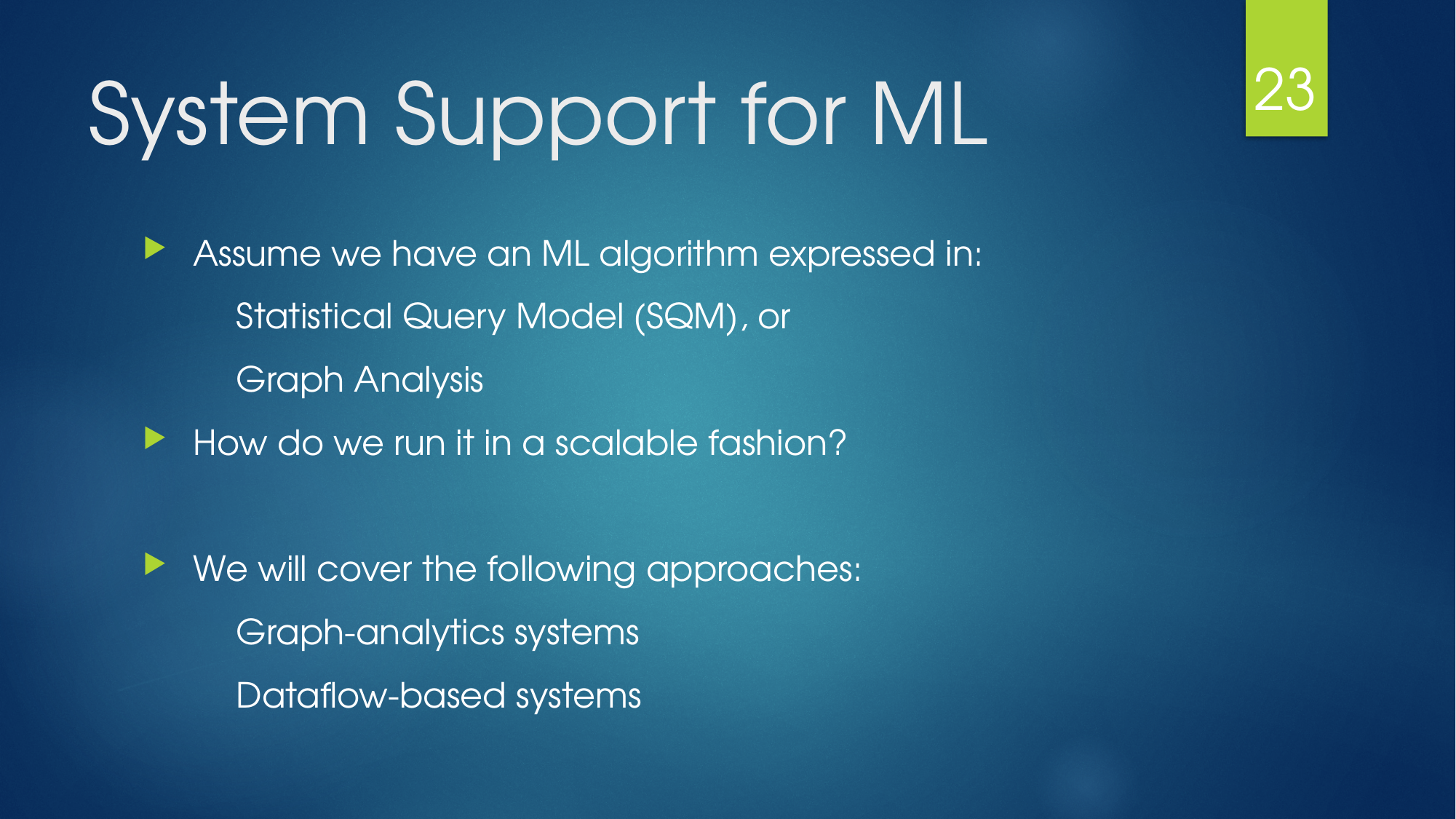

23
# System Support for ML
Assume we have an ML algorithm expressed in:
			Statistical Query Model (SQM), or
			Graph Analysis
How do we run it in a scalable fashion?

We will cover the following approaches:
			Graph-analytics systems
			Dataflow-based systems